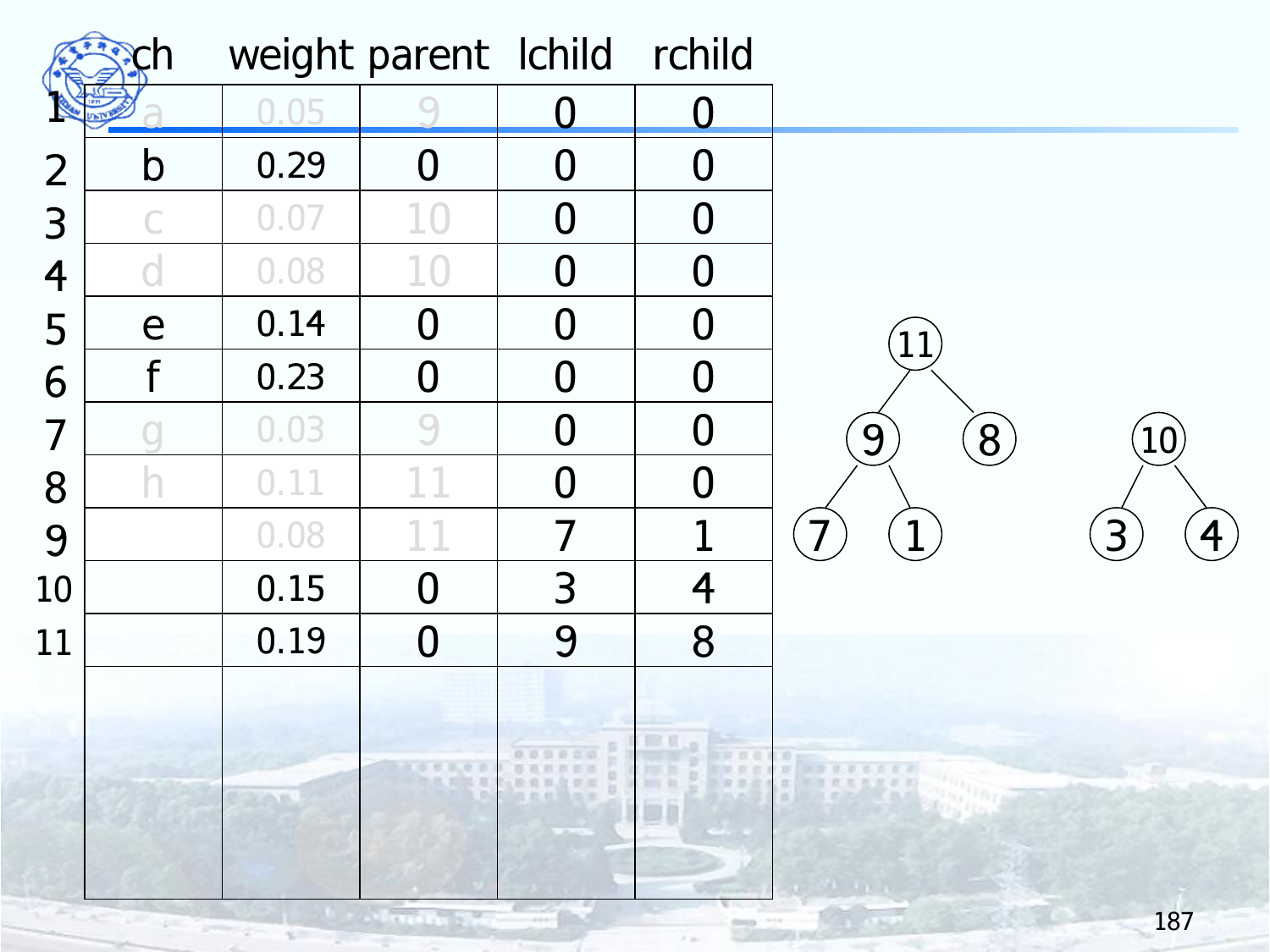

ch
weight
parent
lchild
rchild
1
a
0.05
9
0
0
2
b
0.29
0
0
0
3
c
0.07
c
0.07
c
0.07
10
0
10
0
0
4
d
0.08
d
0.08
d
0.08
10
0
10
0
0
5
e
0.14
0
0
0
11

8
6
f
0.23
0
0
0
7
g
0.03
9
0
0
9

7
1
10

3
4
8
h
h
0.11
h
0.11
11
0.11
0
11
0
0
9

0.08

0.08
11
0.08
0
11
7
1
10

0.15
0
3
4

11

0.19
0
9
8
187